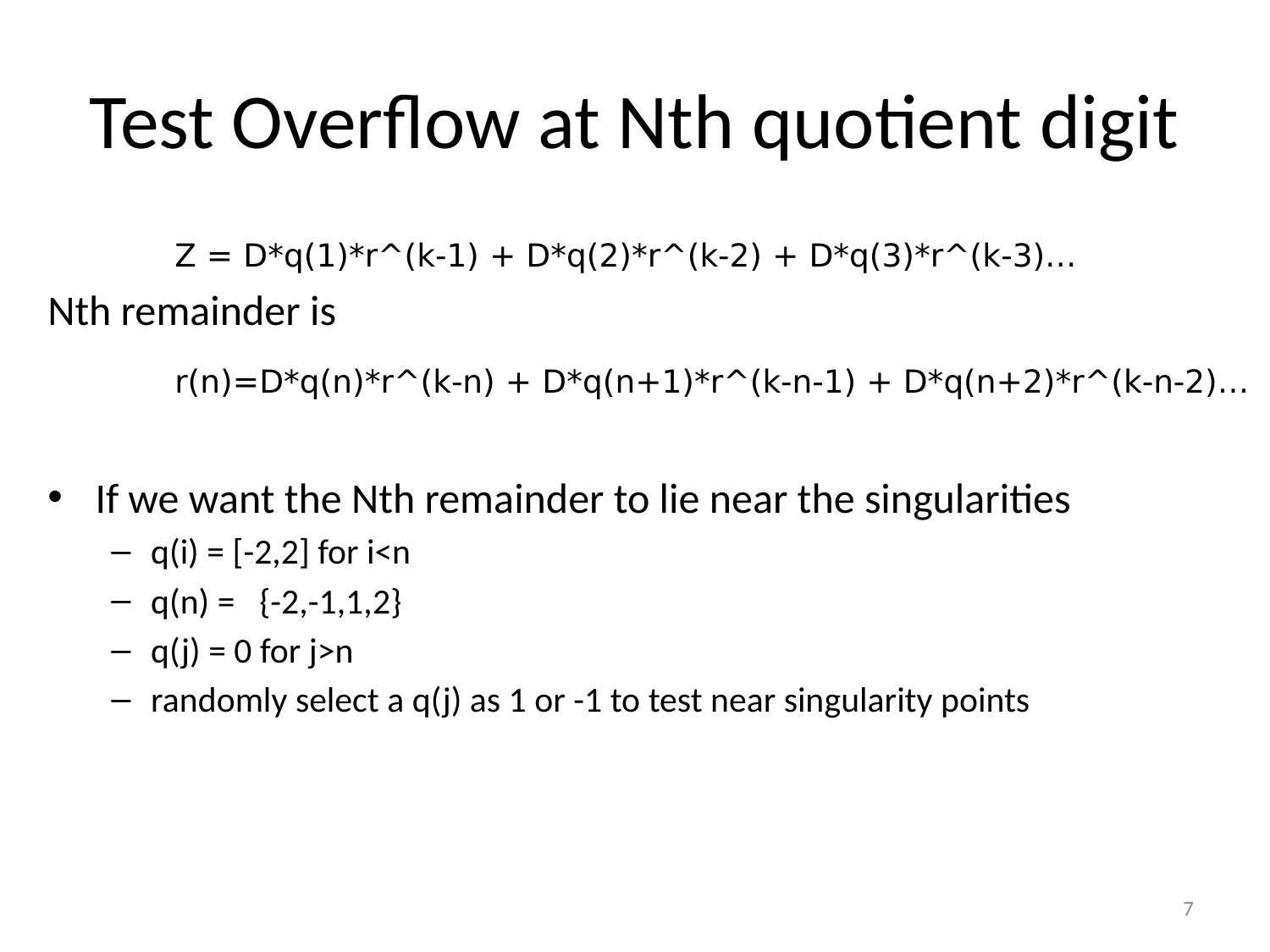

# Test Overflow at Nth quotient digit
	Z = D*q(1)*r^(k-1) + D*q(2)*r^(k-2) + D*q(3)*r^(k-3)…
Nth remainder is
	r(n)=D*q(n)*r^(k-n) + D*q(n+1)*r^(k-n-1) + D*q(n+2)*r^(k-n-2)…

If we want the Nth remainder to lie near the singularities
q(i) = [-2,2] for i<n
q(n) =   {-2,-1,1,2}
q(j) = 0 for j>n
randomly select a q(j) as 1 or -1 to test near singularity points
7